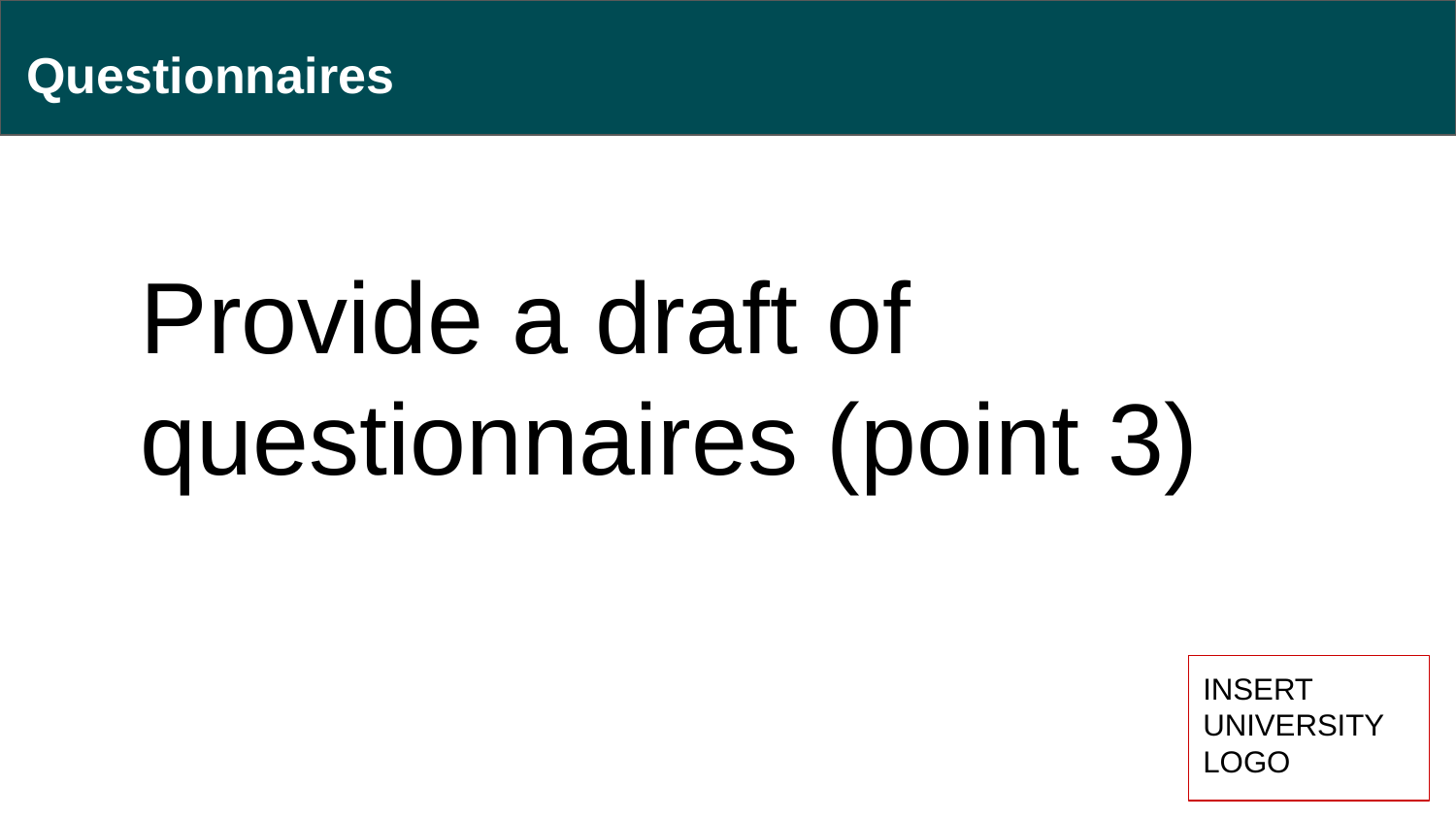

# Questionnaires
Provide a draft of questionnaires (point 3)

INSERT UNIVERSITY
LOGO